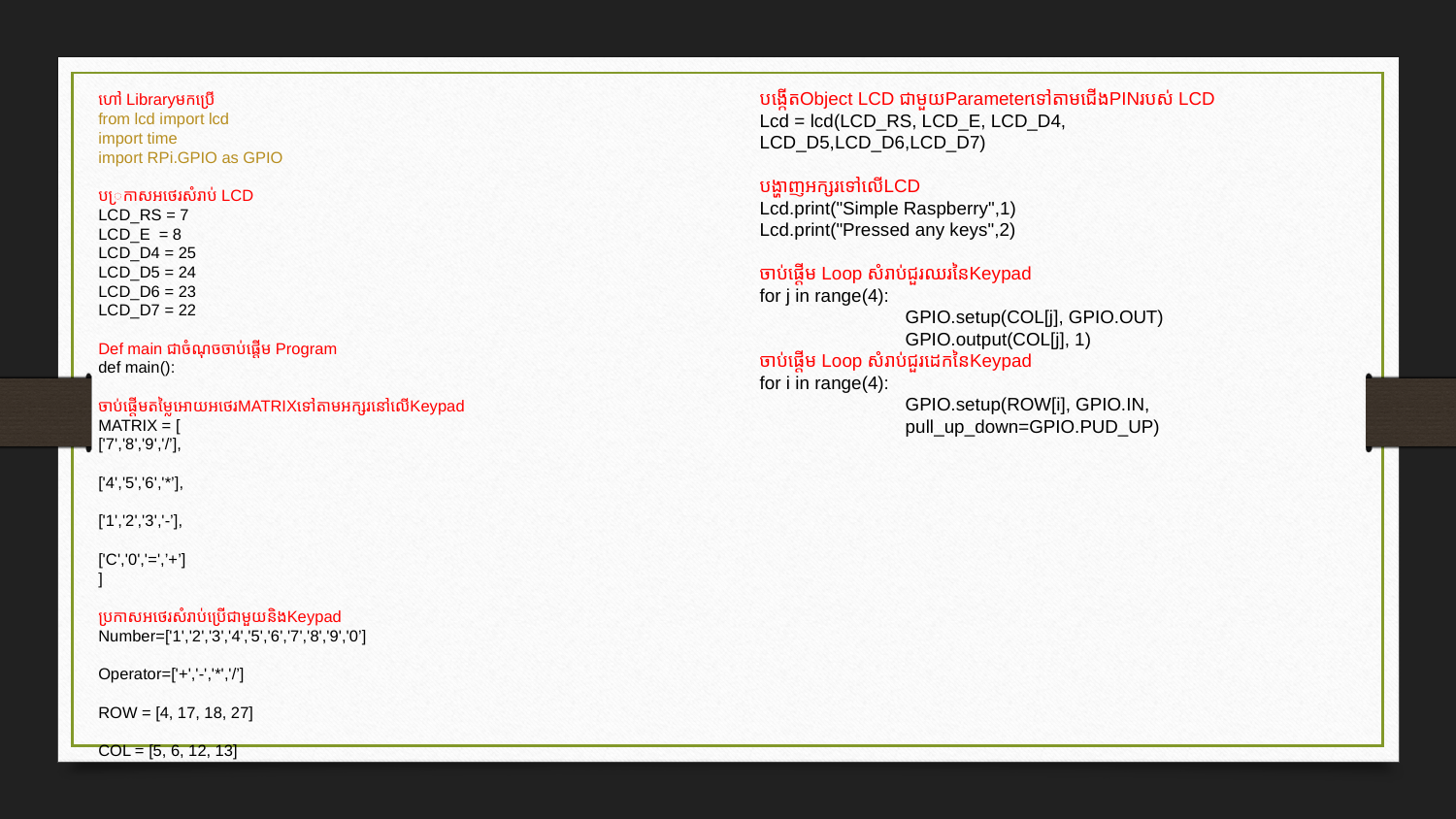

ហៅ​ Library​មកប្រើ
from lcd import lcd
import time
import RPi.GPIO as GPIO

ប្រកាសអថេរសំរាប់ LCD
LCD_RS = 7
LCD_E  = 8
LCD_D4 = 25
LCD_D5 = 24
LCD_D6 = 23
LCD_D7 = 22
Def main ជាចំណុចចាប់ផ្តើម Program
def main():

	ចាប់ផ្តើមតម្លៃអោយអថេរMATRIXទៅតាមអក្សរនៅលើKeypad
	MATRIX = [
		['7','8','9','/’],

		['4','5','6','*’],

		['1','2','3','-’],

		['C','0','=',’+’]
	]

	ប្រកាសអថេរសំរាប់ប្រើជាមួយនិងKeypad
	Number=['1','2','3','4','5','6','7','8','9','0’]

	Operator=['+','-','*','/’]

	ROW = [4, 17, 18, 27]

	COL = [5, 6, 12, 13]
បង្កើតObject LCD ជាមួយParameterទៅតាមជើងPINរបស់ LCD
Lcd = lcd(LCD_RS, LCD_E, LCD_D4, LCD_D5,LCD_D6,LCD_D7)

បង្ហាញអក្សរទៅលើ​LCD
Lcd.print("Simple Raspberry",1)
Lcd.print("Pressed any keys",2)

ចាប់ផ្តើម Loop សំរាប់ជួរឈរ​នៃ​Keypad
for j in range(4):
	GPIO.setup(COL[j], GPIO.OUT)
	GPIO.output(COL[j], 1)
ចាប់ផ្តើម Loop សំរាប់ជួរដេក​នៃ​Keypad
for i in range(4):
	GPIO.setup(ROW[i], GPIO.IN,
	pull_up_down=GPIO.PUD_UP)